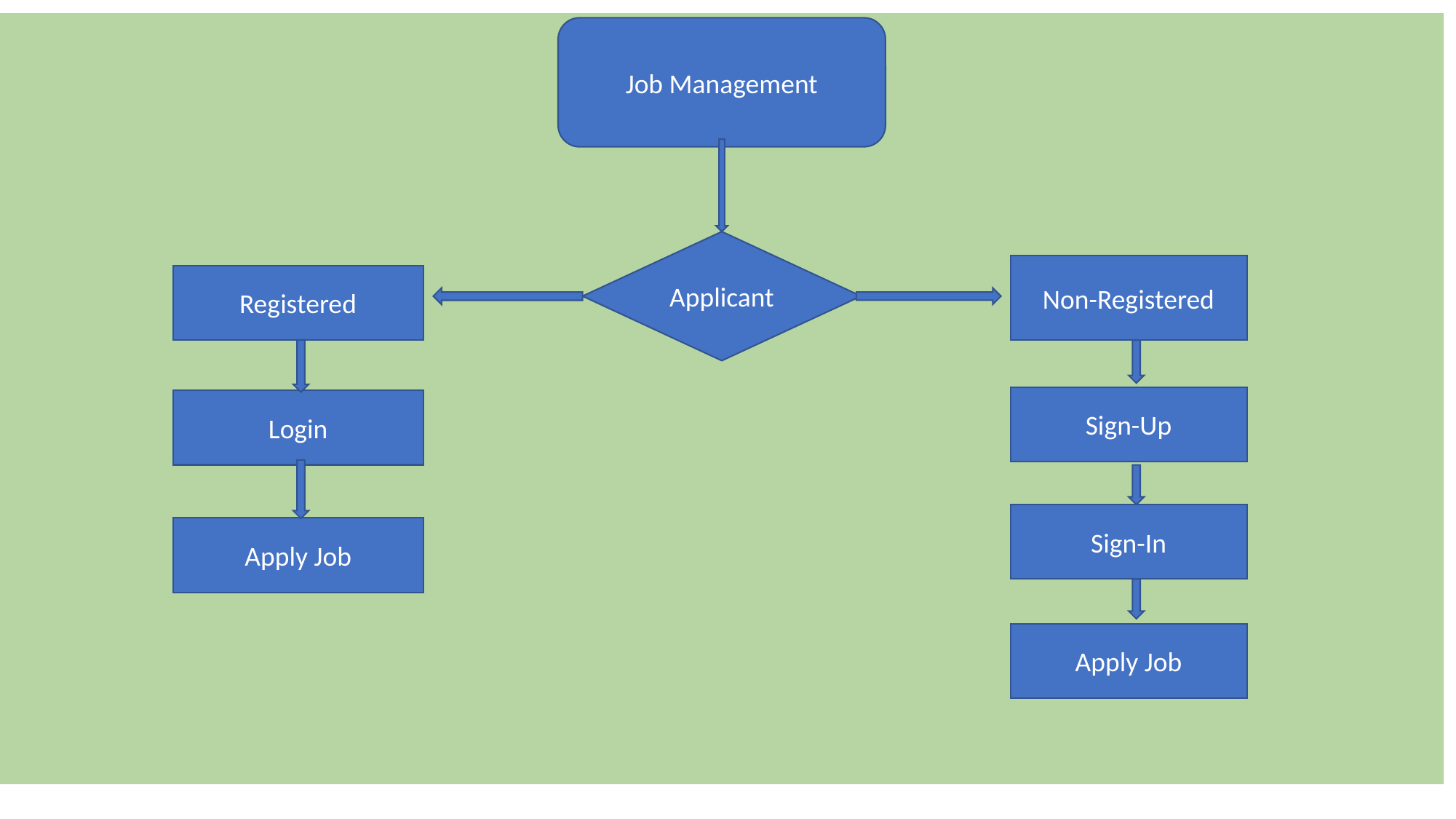

Job Management

Applicant
Non-Registered
Registered

Sign-Up
Login

Sign-In
Apply Job

Apply Job